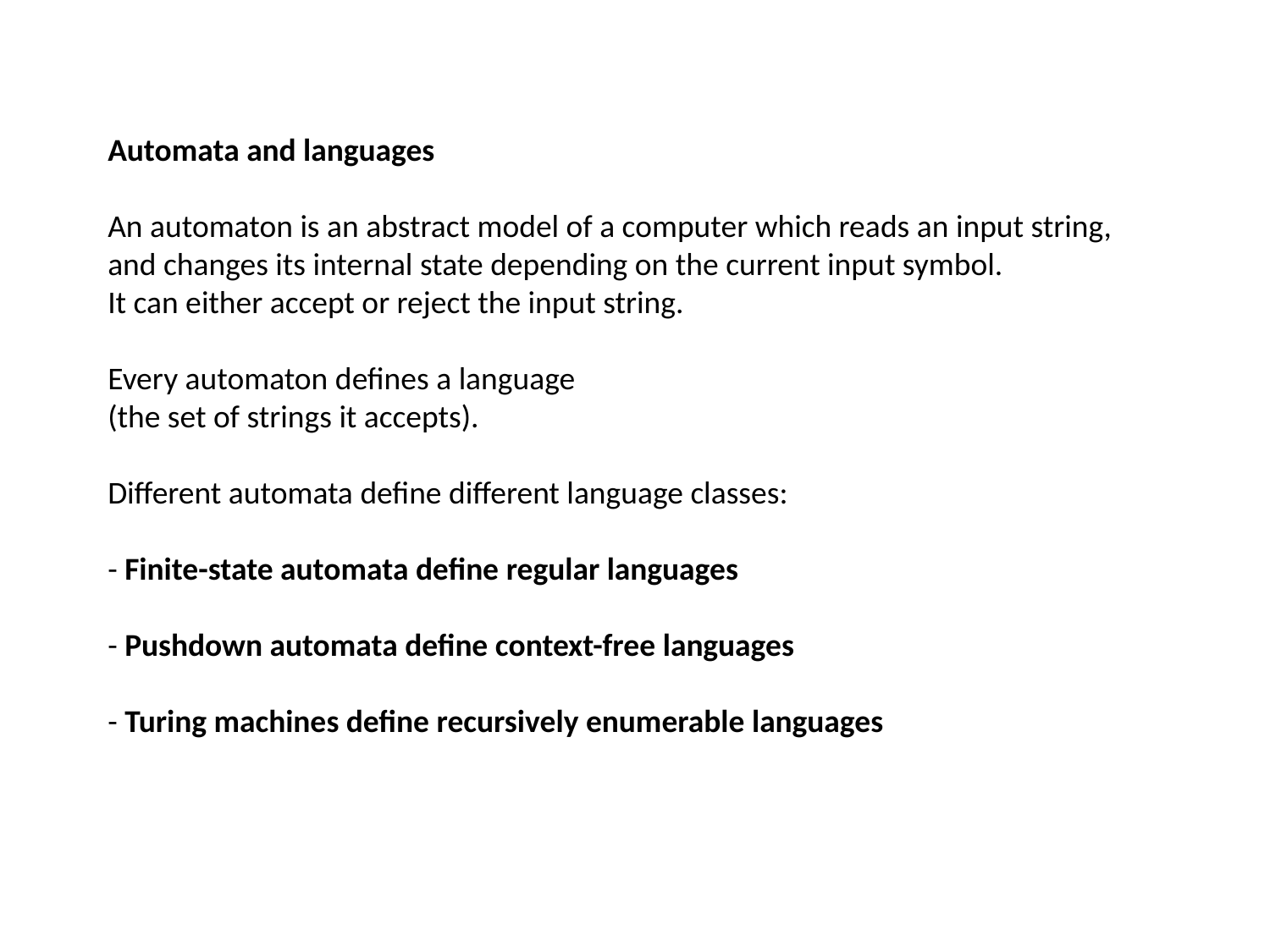

Automata and languages

An automaton is an abstract model of a computer which reads an input string, and changes its internal state depending on the current input symbol.
It can either accept or reject the input string.

Every automaton defines a language
(the set of strings it accepts).

Different automata define different language classes:

- Finite-state automata define regular languages

- Pushdown automata define context-free languages

- Turing machines define recursively enumerable languages